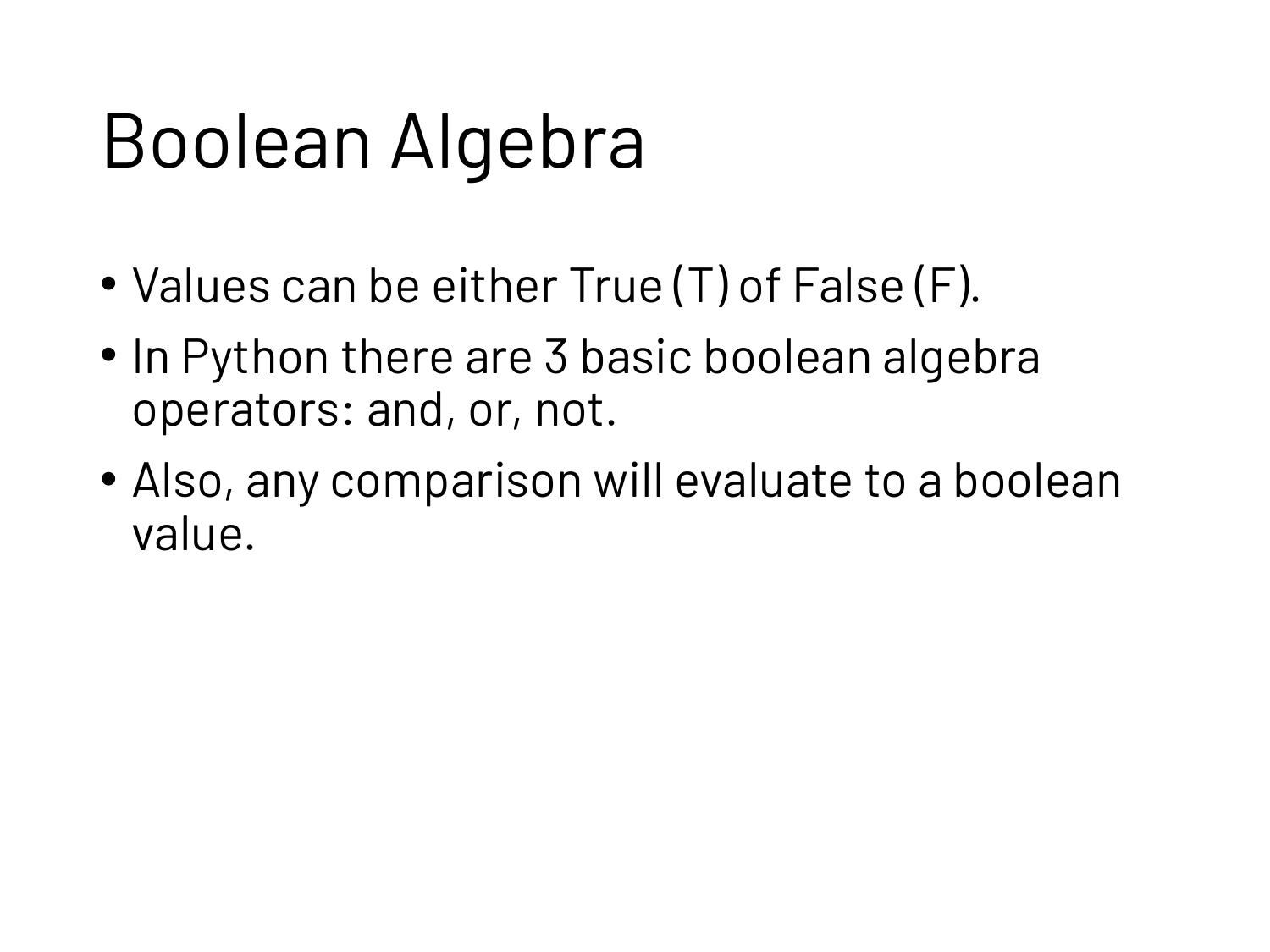

# Boolean Algebra
Values can be either True (T) of False (F).
In Python there are 3 basic boolean algebra operators: and, or, not.
Also, any comparison will evaluate to a boolean value.